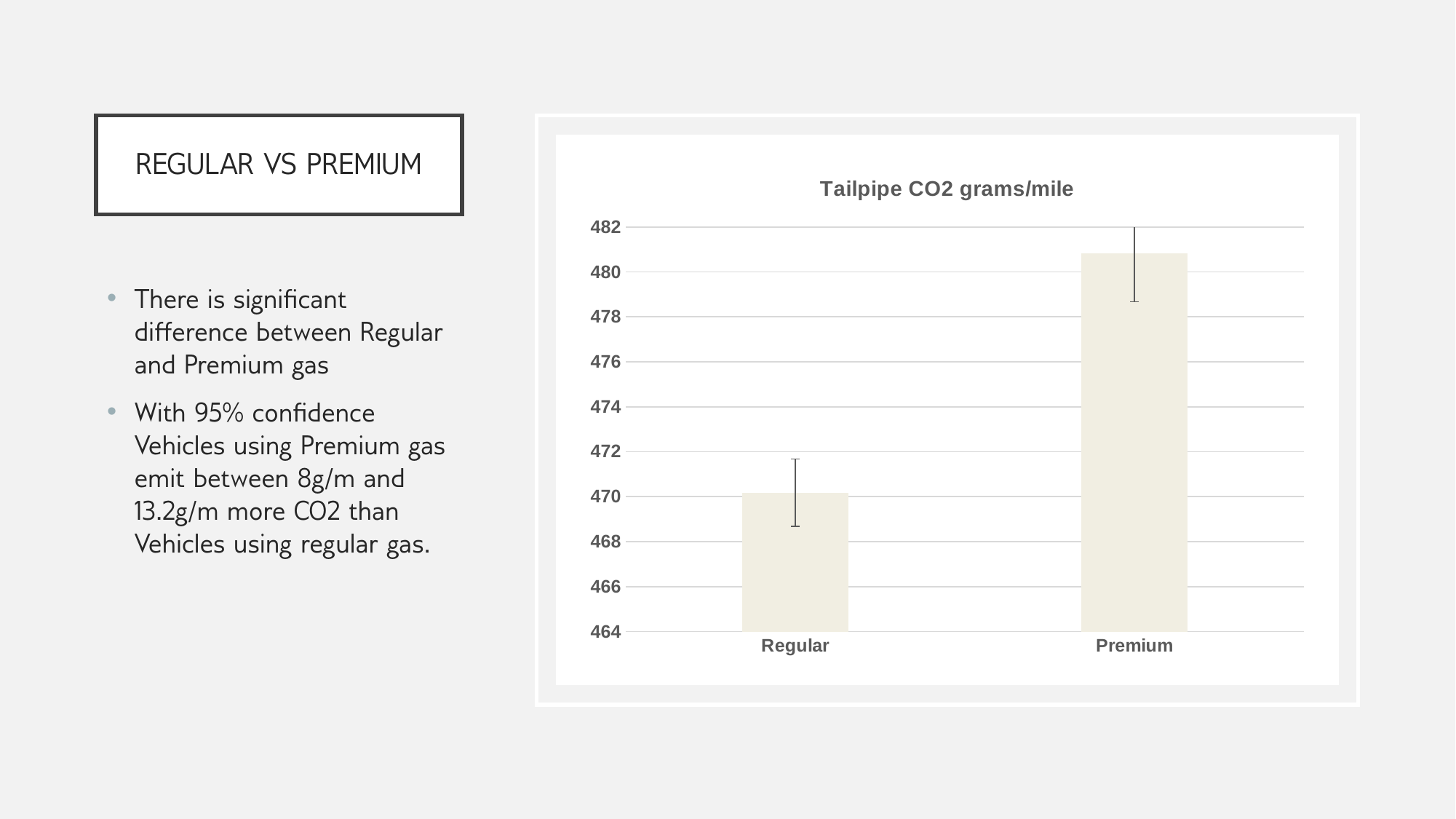

# REGULAR VS PREMIUM

### Chart: Tailpipe CO2 grams/mile

| Category |  |
|---|---|
| Regular | 470.17640717907165 |
| Premium | 480.80972215112183 |
There is significant difference between Regular and Premium gas
With 95% confidence Vehicles using Premium gas emit between 8g/m and 13.2g/m more CO2 than Vehicles using regular gas.